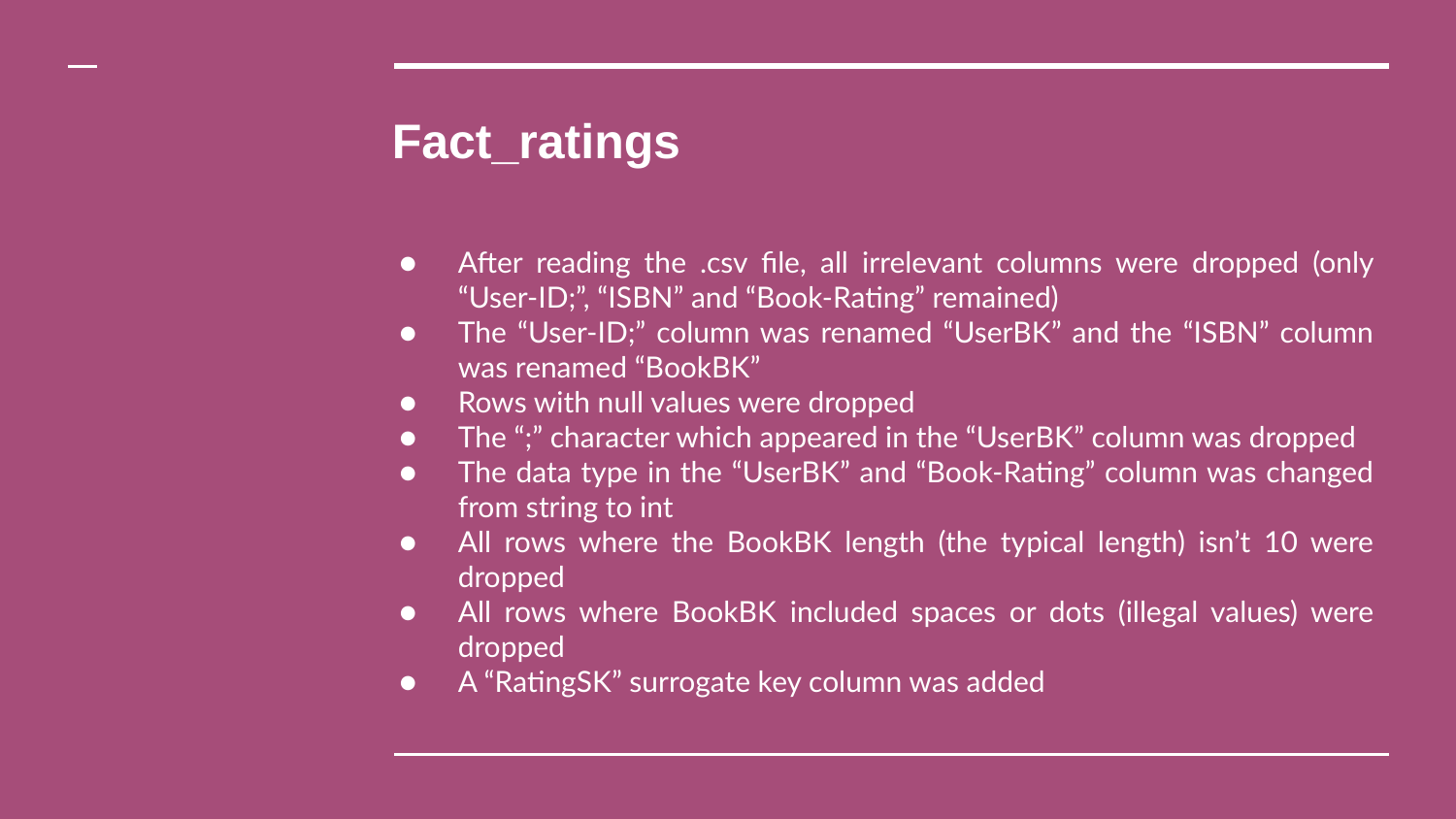

# Fact_ratings
After reading the .csv file, all irrelevant columns were dropped (only “User-ID;”, “ISBN” and “Book-Rating” remained)
The “User-ID;” column was renamed “UserBK” and the “ISBN” column was renamed “BookBK”
Rows with null values were dropped
The “;” character which appeared in the “UserBK” column was dropped
The data type in the “UserBK” and “Book-Rating” column was changed from string to int
All rows where the BookBK length (the typical length) isn’t 10 were dropped
All rows where BookBK included spaces or dots (illegal values) were dropped
A “RatingSK” surrogate key column was added